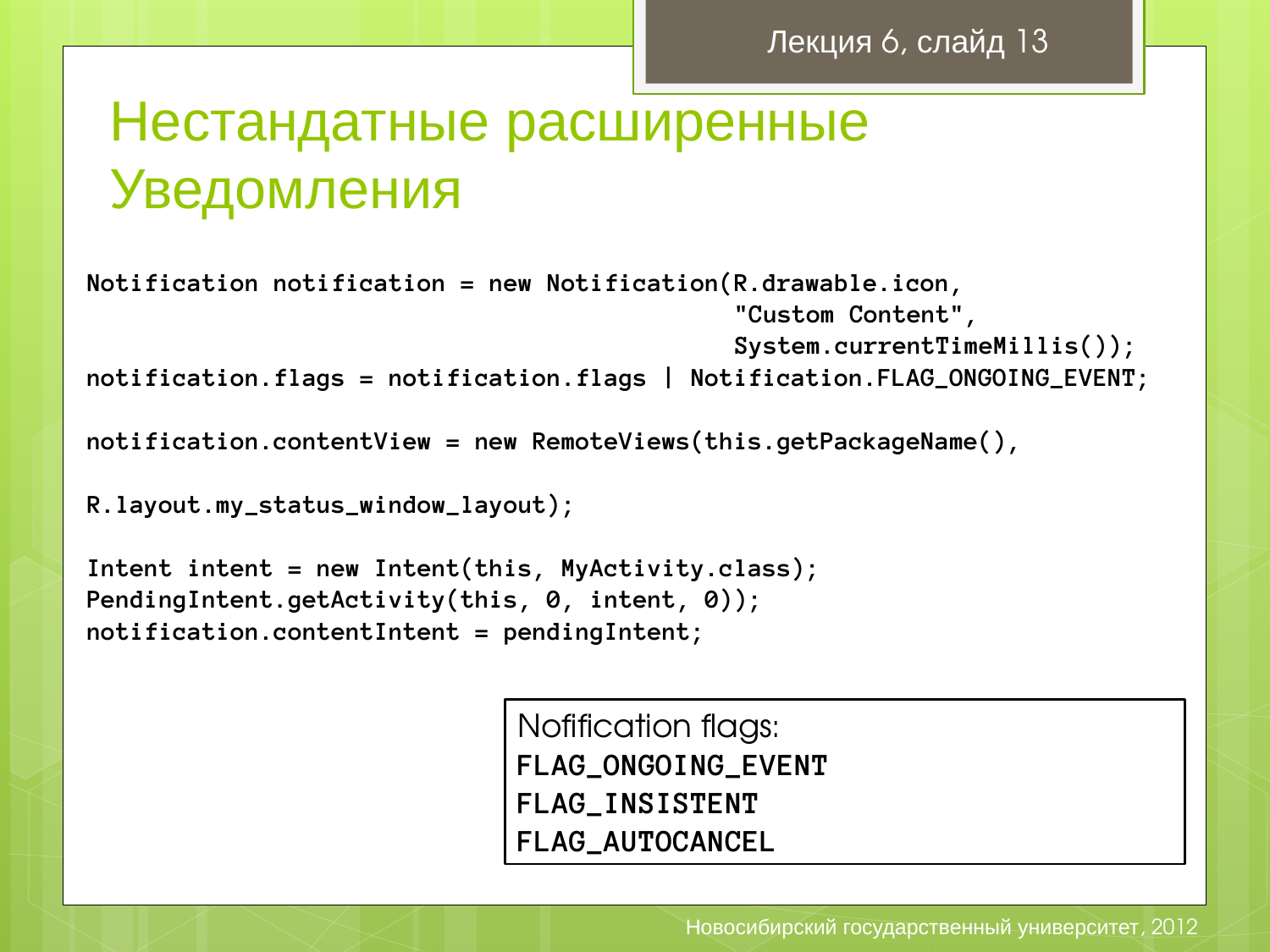

Лекция 6, слайд 13
# Нестандатные расширенные Уведомления
Notification notification = new Notification(R.drawable.icon,
                                             "Custom Content",
                                             System.currentTimeMillis());
notification.flags = notification.flags | Notification.FLAG_ONGOING_EVENT;

notification.contentView = new RemoteViews(this.getPackageName(),
                                           R.layout.my_status_window_layout);

Intent intent = new Intent(this, MyActivity.class);
PendingIntent.getActivity(this, 0, intent, 0));
notification.contentIntent = pendingIntent;
Nofification flags:
FLAG_ONGOING_EVENT
FLAG_INSISTENT
FLAG_AUTOCANCEL
Новосибирский государственный университет, 2012